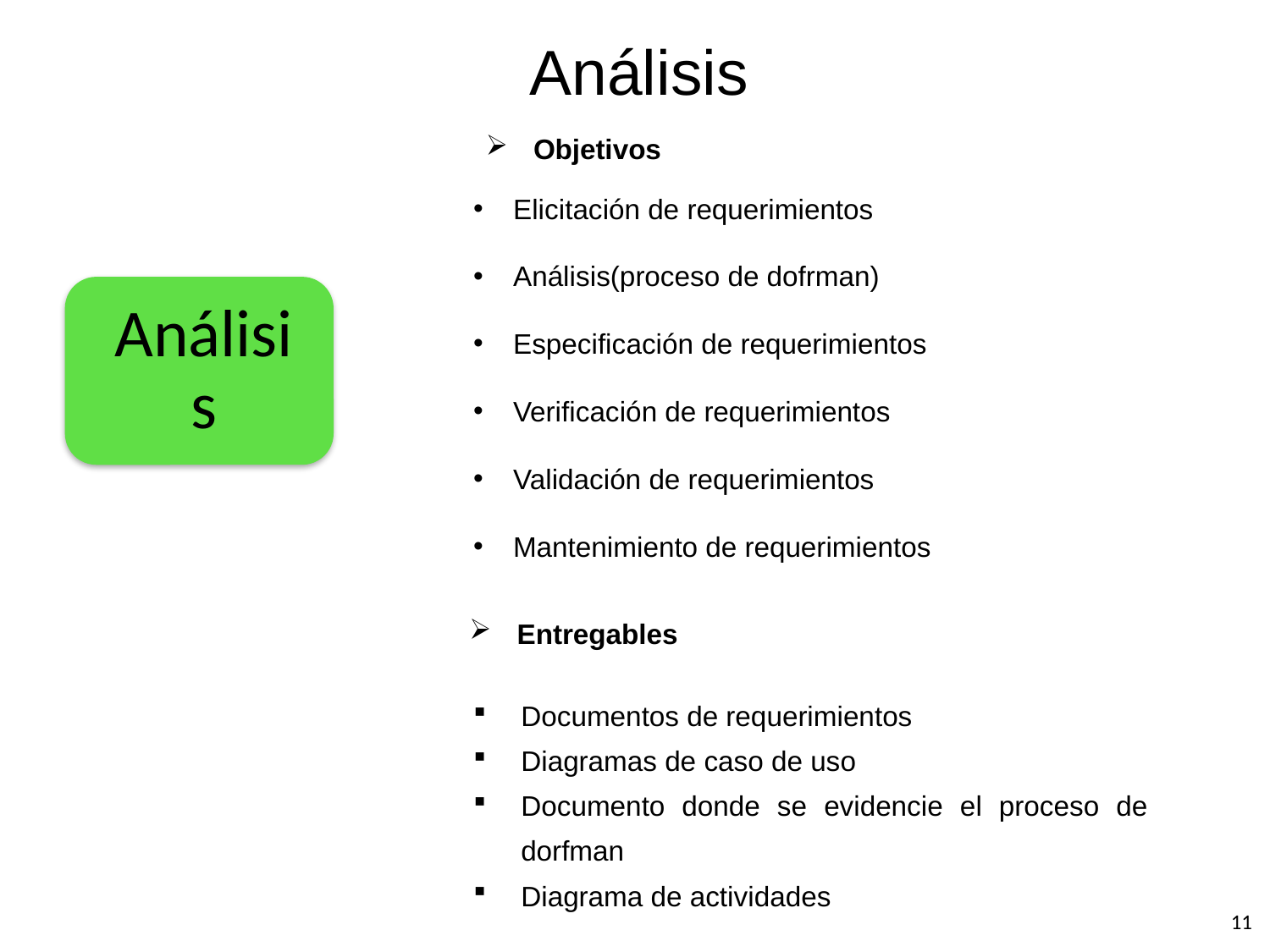

Análisis
Objetivos
Elicitación de requerimientos

Análisis(proceso de dofrman)

Especificación de requerimientos

Verificación de requerimientos

Validación de requerimientos

Mantenimiento de requerimientos
Análisis
Entregables
Documentos de requerimientos
Diagramas de caso de uso
Documento donde se evidencie el proceso de dorfman
Diagrama de actividades
11